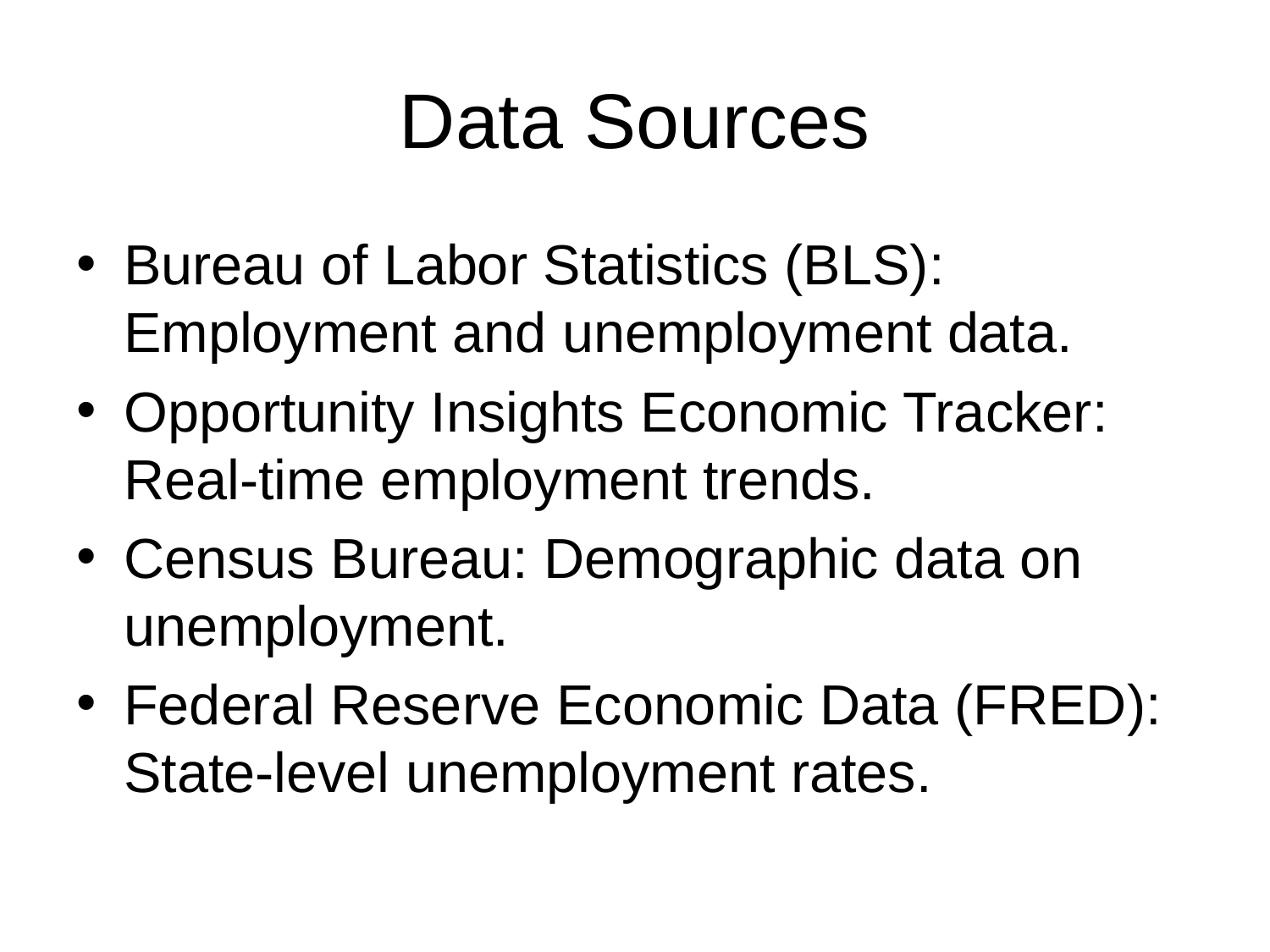

# Data Sources
Bureau of Labor Statistics (BLS): Employment and unemployment data.
Opportunity Insights Economic Tracker: Real-time employment trends.
Census Bureau: Demographic data on unemployment.
Federal Reserve Economic Data (FRED): State-level unemployment rates.